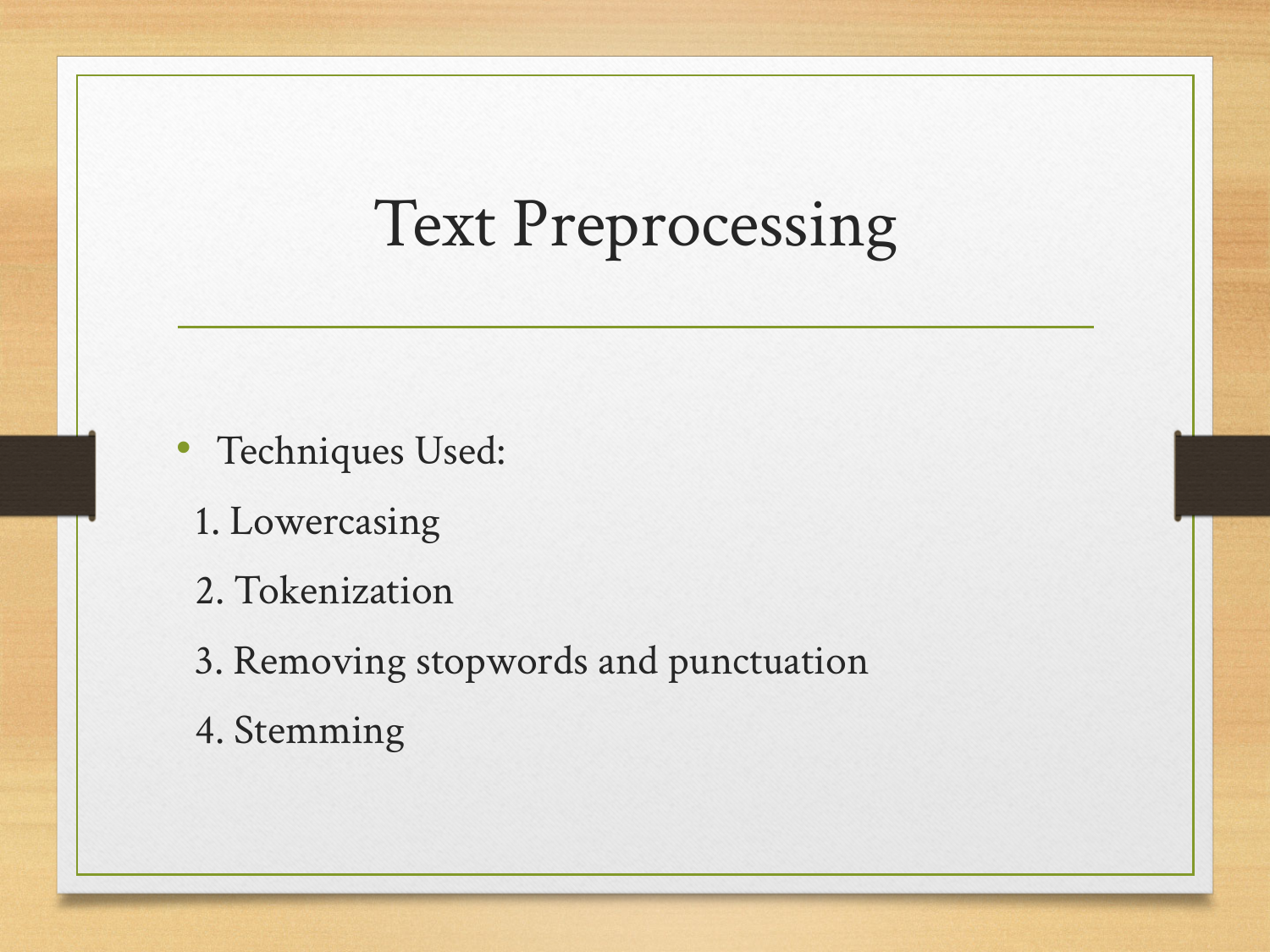

# Text Preprocessing

Techniques Used:
  1. Lowercasing
  2. Tokenization
  3. Removing stopwords and punctuation
  4. Stemming